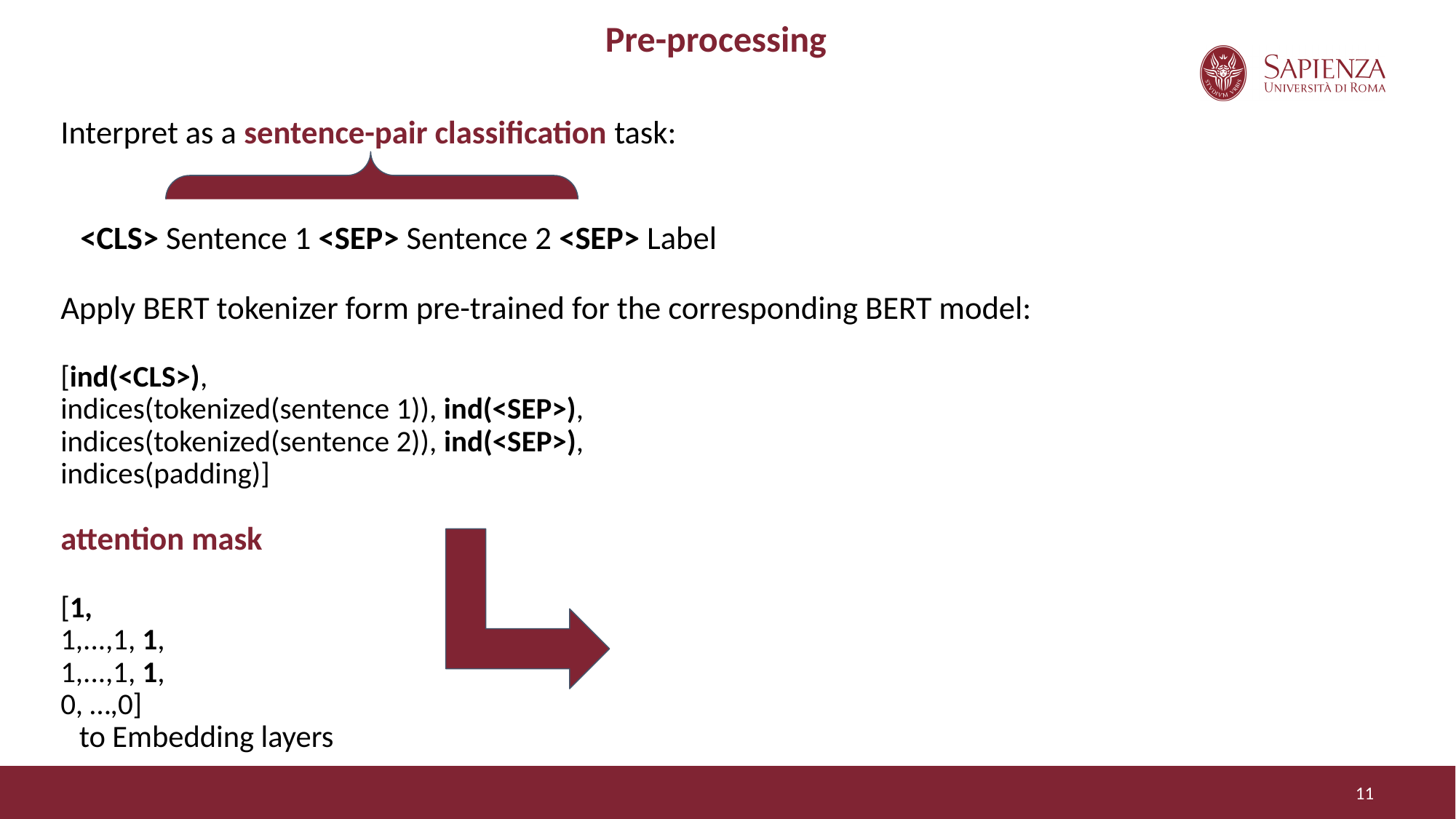

Pre-processing
Interpret as a sentence-pair classification task:

    	 <CLS> Sentence 1 <SEP> Sentence 2 <SEP> Label

Apply BERT tokenizer form pre-trained for the corresponding BERT model:

[ind(<CLS>),
indices(tokenized(sentence 1)), ind(<SEP>),
indices(tokenized(sentence 2)), ind(<SEP>),
indices(padding)]

attention mask

[1,
1,...,1, 1,
1,...,1, 1,
0, …,0]
											 to Embedding layers

11